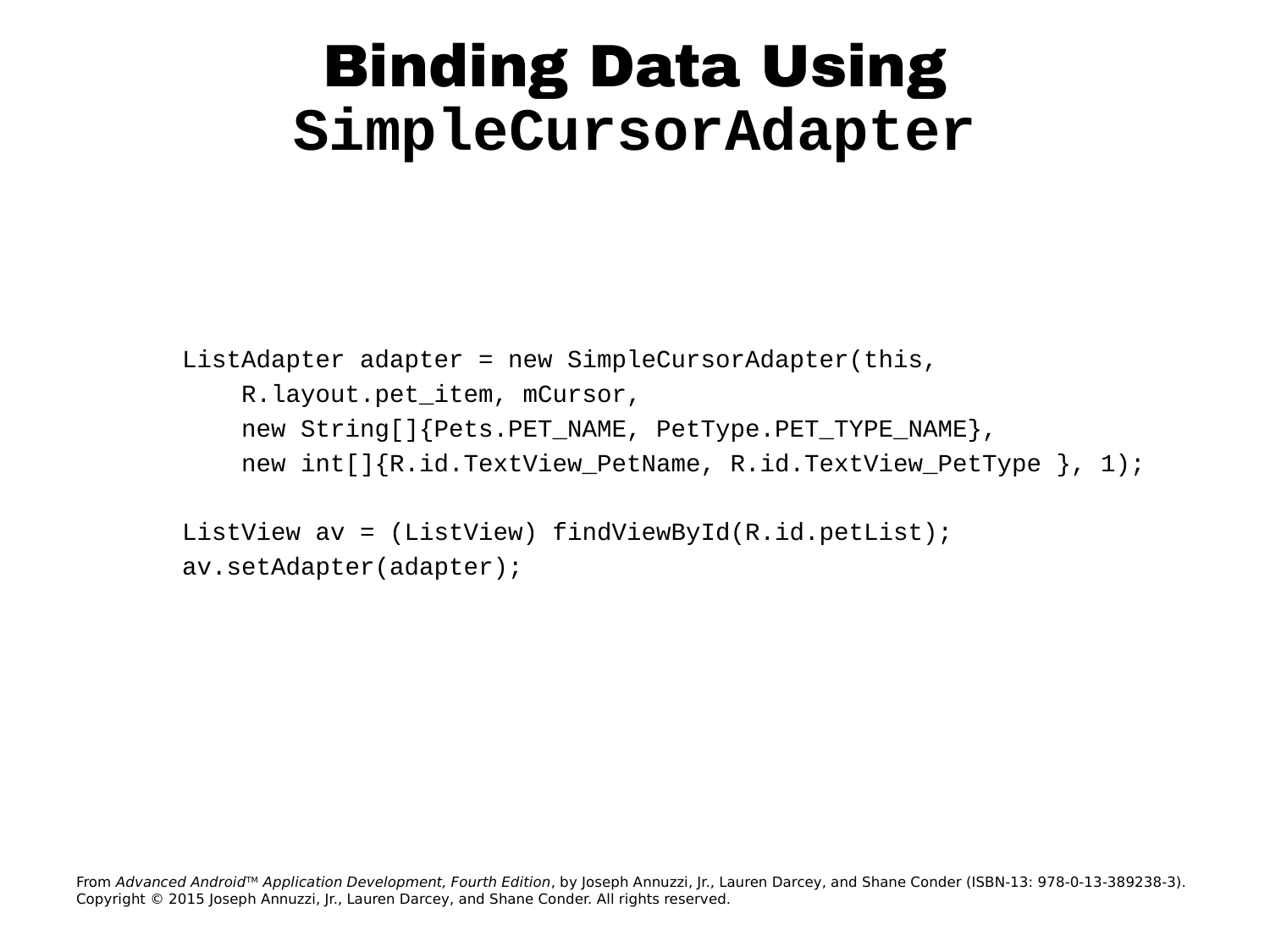

# Binding Data Using SimpleCursorAdapter

ListAdapter adapter = new SimpleCursorAdapter(this,
    R.layout.pet_item, mCursor,
    new String[]{Pets.PET_NAME, PetType.PET_TYPE_NAME},
    new int[]{R.id.TextView_PetName, R.id.TextView_PetType }, 1);

ListView av = (ListView) findViewById(R.id.petList);
av.setAdapter(adapter);
From Advanced AndroidTM Application Development, Fourth Edition, by Joseph Annuzzi, Jr., Lauren Darcey, and Shane Conder (ISBN-13: 978-0-13-389238-3). Copyright © 2015 Joseph Annuzzi, Jr., Lauren Darcey, and Shane Conder. All rights reserved.